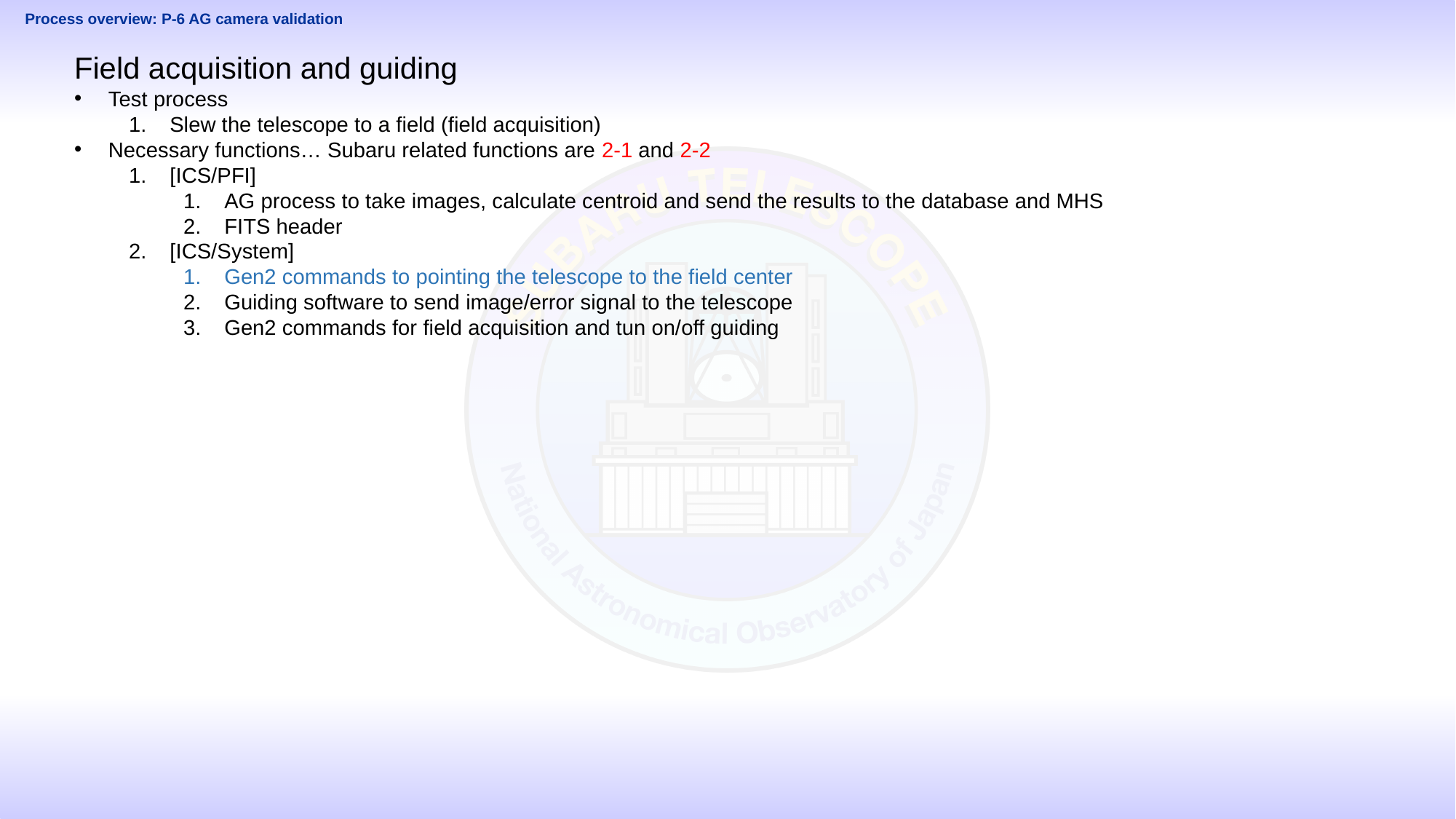

# Process overview: P-6 AG camera validation
Field acquisition and guiding
Test process
Slew the telescope to a field (field acquisition)
Necessary functions… Subaru related functions are 2-1 and 2-2
[ICS/PFI]
AG process to take images, calculate centroid and send the results to the database and MHS
FITS header
[ICS/System]
Gen2 commands to pointing the telescope to the field center
Guiding software to send image/error signal to the telescope
Gen2 commands for field acquisition and tun on/off guiding